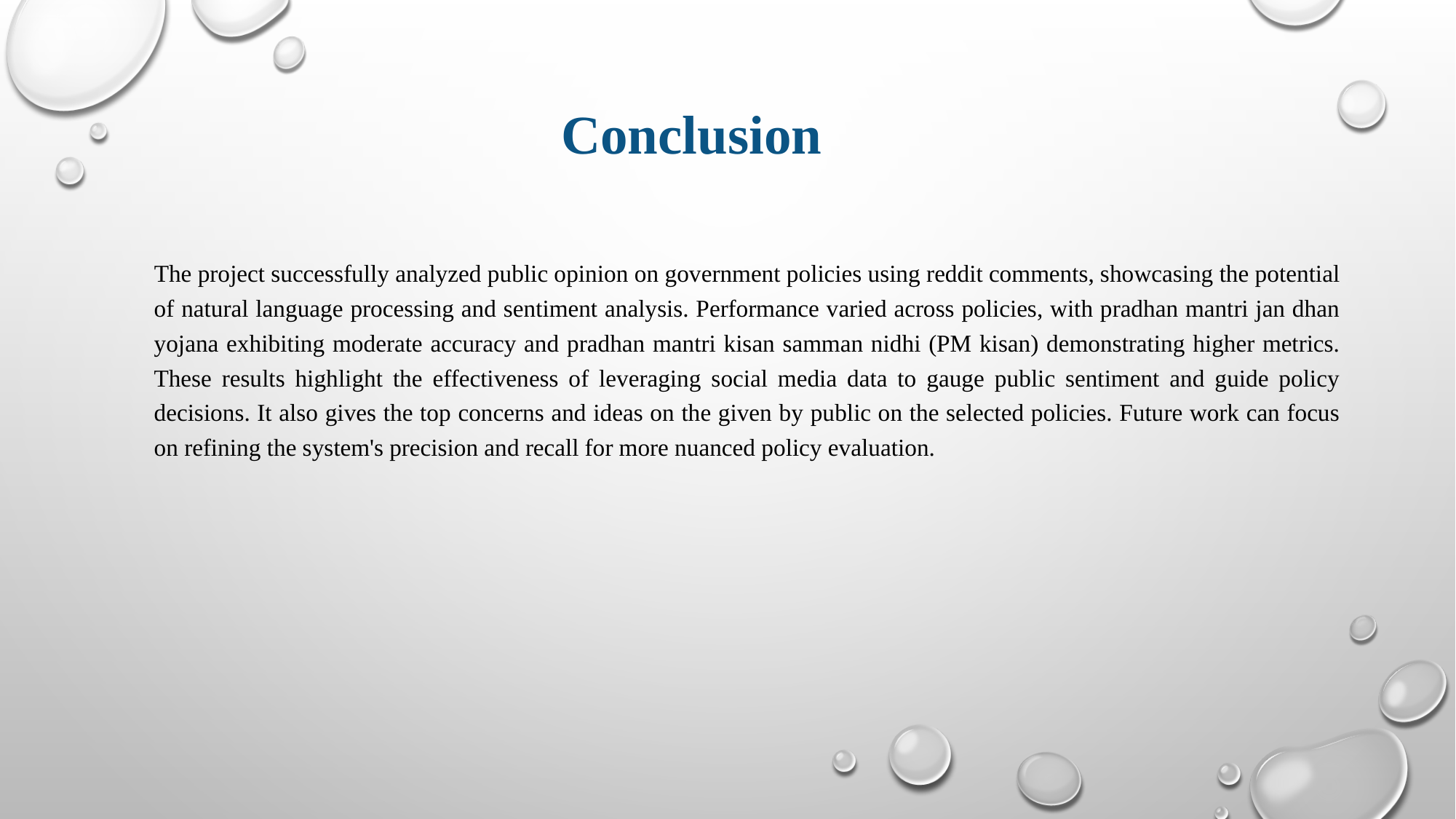

# Conclusion
   	The project successfully analyzed public opinion on government policies using reddit comments, showcasing the potential of natural language processing and sentiment analysis. Performance varied across policies, with pradhan mantri jan dhan yojana exhibiting moderate accuracy and pradhan mantri kisan samman nidhi (PM kisan) demonstrating higher metrics. These results highlight the effectiveness of leveraging social media data to gauge public sentiment and guide policy decisions. It also gives the top concerns and ideas on the given by public on the selected policies. Future work can focus on refining the system's precision and recall for more nuanced policy evaluation.